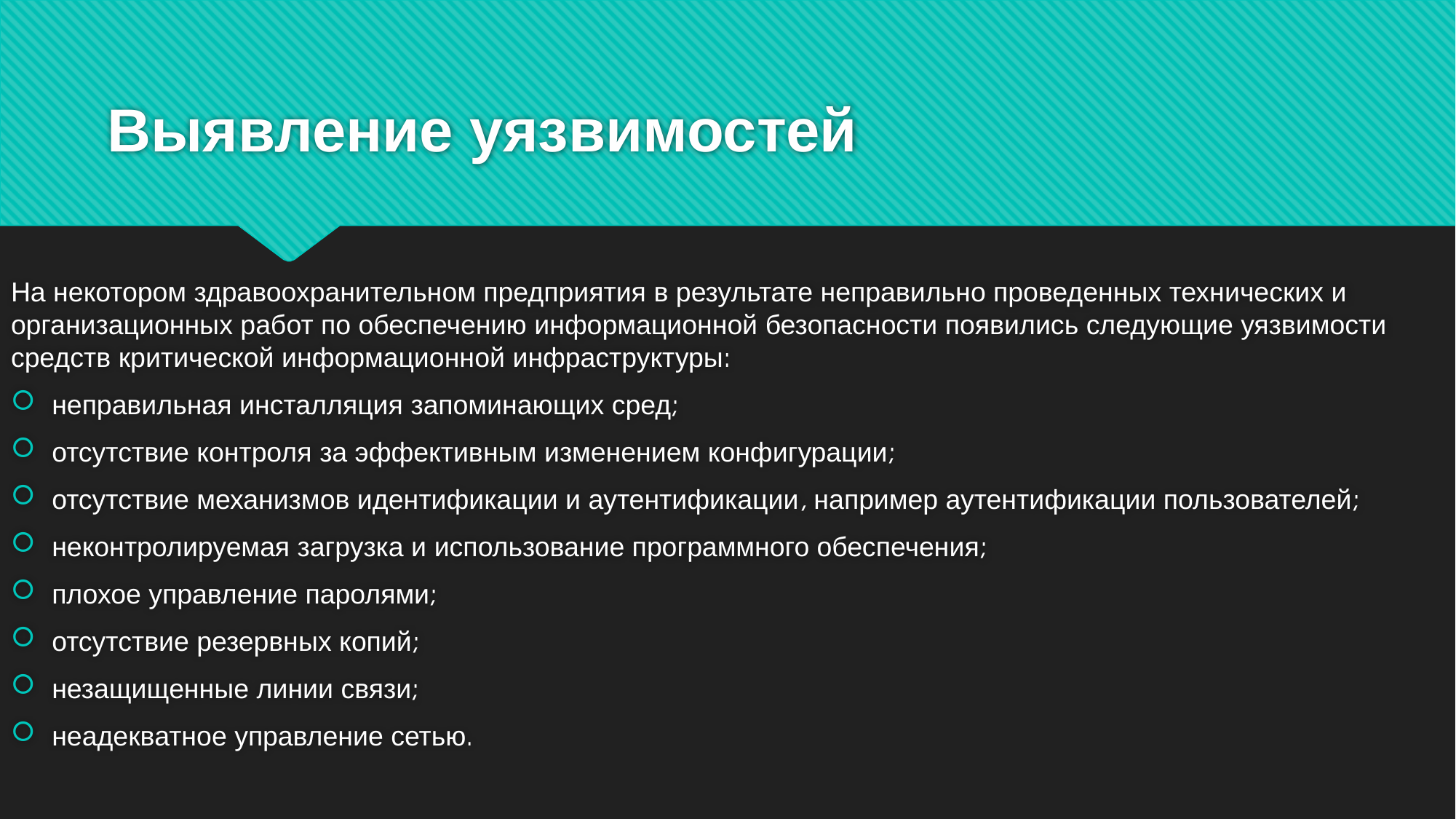

# Выявление уязвимостей
На некотором здравоохранительном предприятия в результате неправильно проведенных технических и организационных работ по обеспечению информационной безопасности появились следующие уязвимости средств критической информационной инфраструктуры:
неправильная инсталляция запоминающих сред;
отсутствие контроля за эффективным изменением конфигурации;
отсутствие механизмов идентификации и аутентификации, например аутентификации пользователей;
неконтролируемая загрузка и использование программного обеспечения;
плохое управление паролями;
отсутствие резервных копий;
незащищенные линии связи;
неадекватное управление сетью.